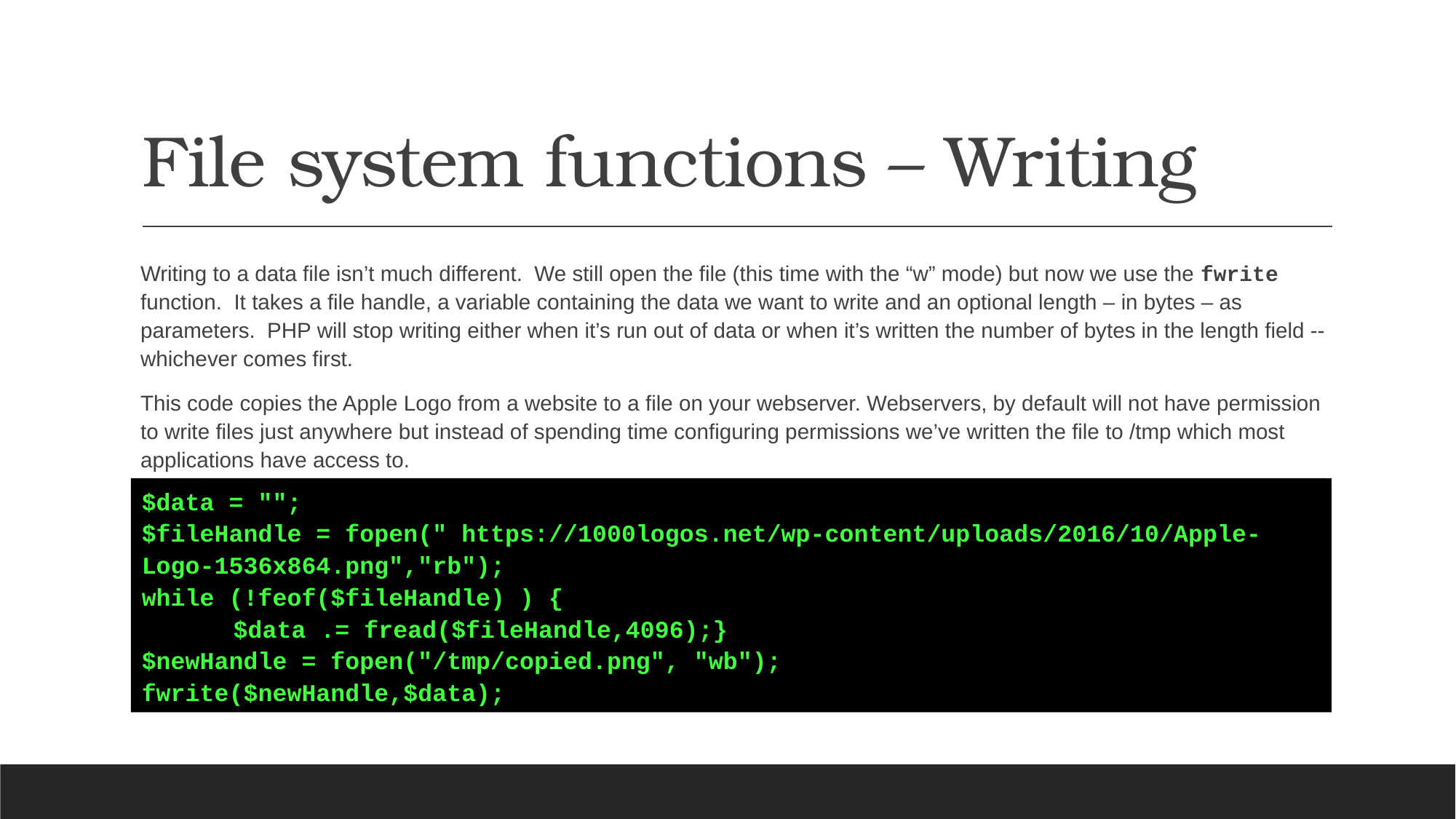

# File system functions – Writing
Writing to a data file isn’t much different.  We still open the file (this time with the “w” mode) but now we use the fwrite function.  It takes a file handle, a variable containing the data we want to write and an optional length – in bytes – as parameters.  PHP will stop writing either when it’s run out of data or when it’s written the number of bytes in the length field -- whichever comes first.
This code copies the Apple Logo from a website to a file on your webserver. Webservers, by default will not have permission to write files just anywhere but instead of spending time configuring permissions we’ve written the file to /tmp which most applications have access to.
$data = "";
$fileHandle = fopen(" https://1000logos.net/wp-content/uploads/2016/10/Apple-Logo-1536x864.png","rb");
while (!feof($fileHandle) ) {
	$data .= fread($fileHandle,4096);}
$newHandle = fopen("/tmp/copied.png", "wb");
fwrite($newHandle,$data);